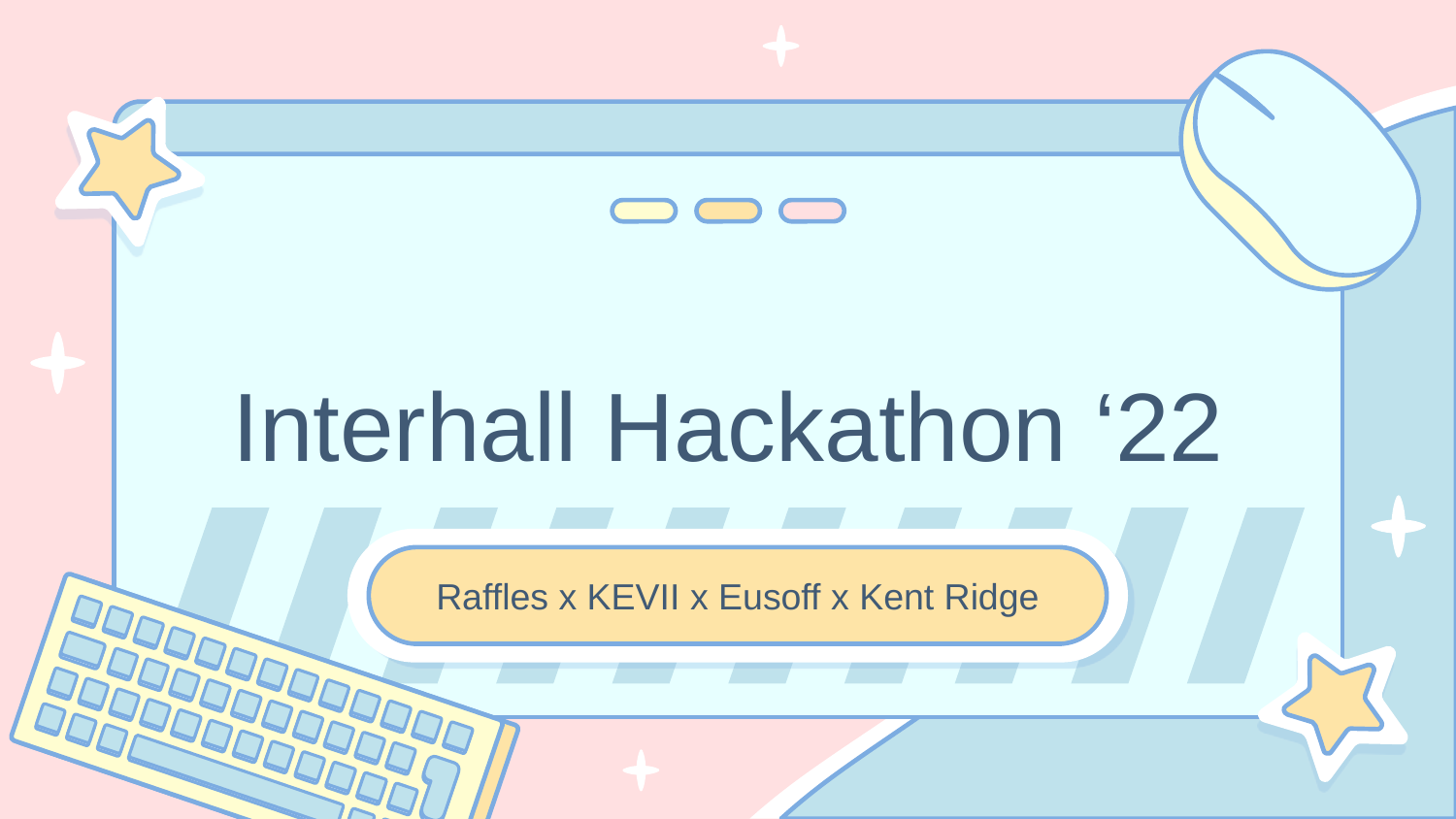

# Interhall Hackathon ‘22

Raffles x KEVII x Eusoff x Kent Ridge